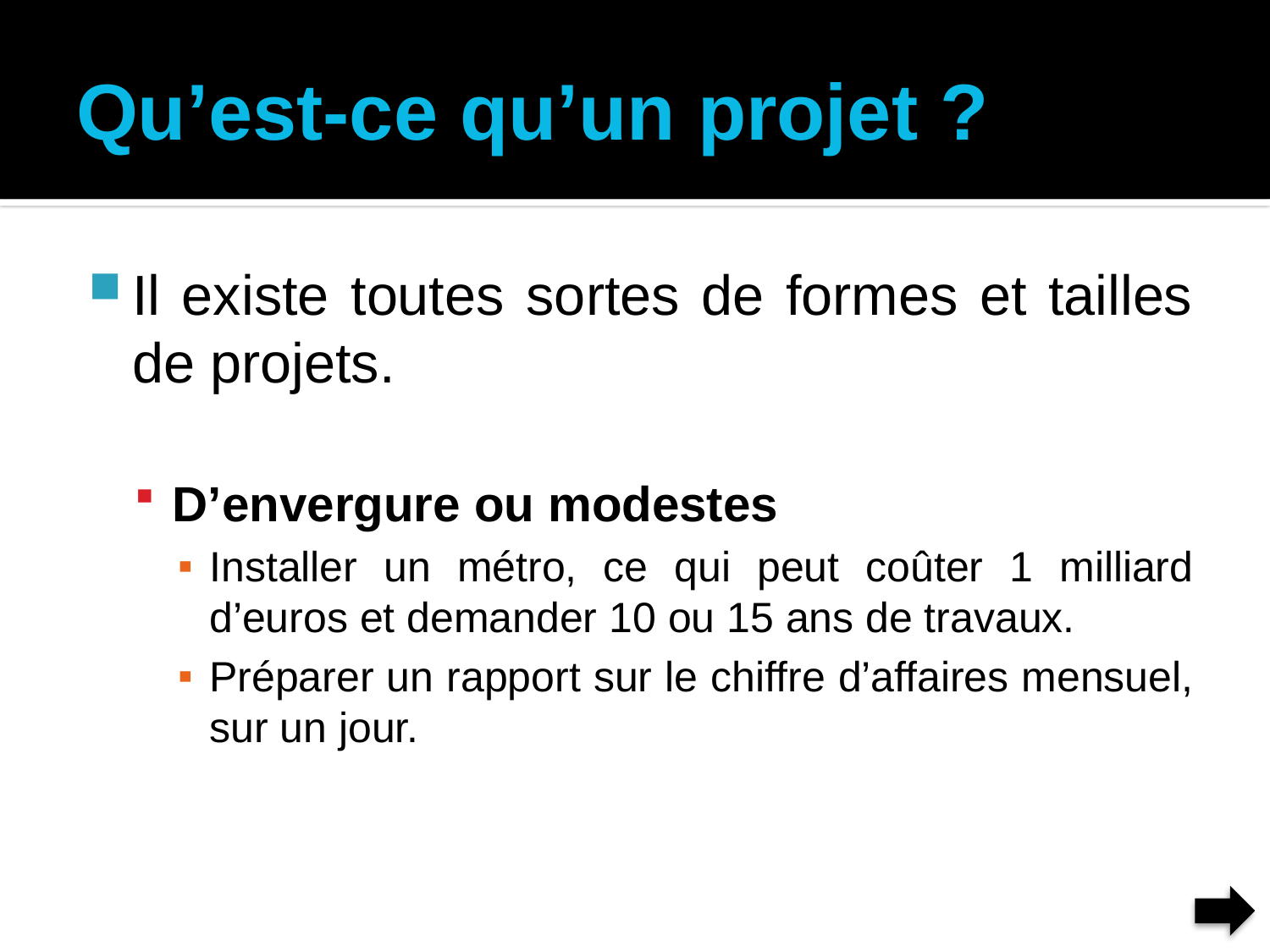

# Qu’est-ce qu’un projet ?
Il existe toutes sortes de formes et tailles de projets.

D’envergure ou modestes
Installer un métro, ce qui peut coûter 1 milliard d’euros et demander 10 ou 15 ans de travaux.
Préparer un rapport sur le chiffre d’affaires mensuel, sur un jour.